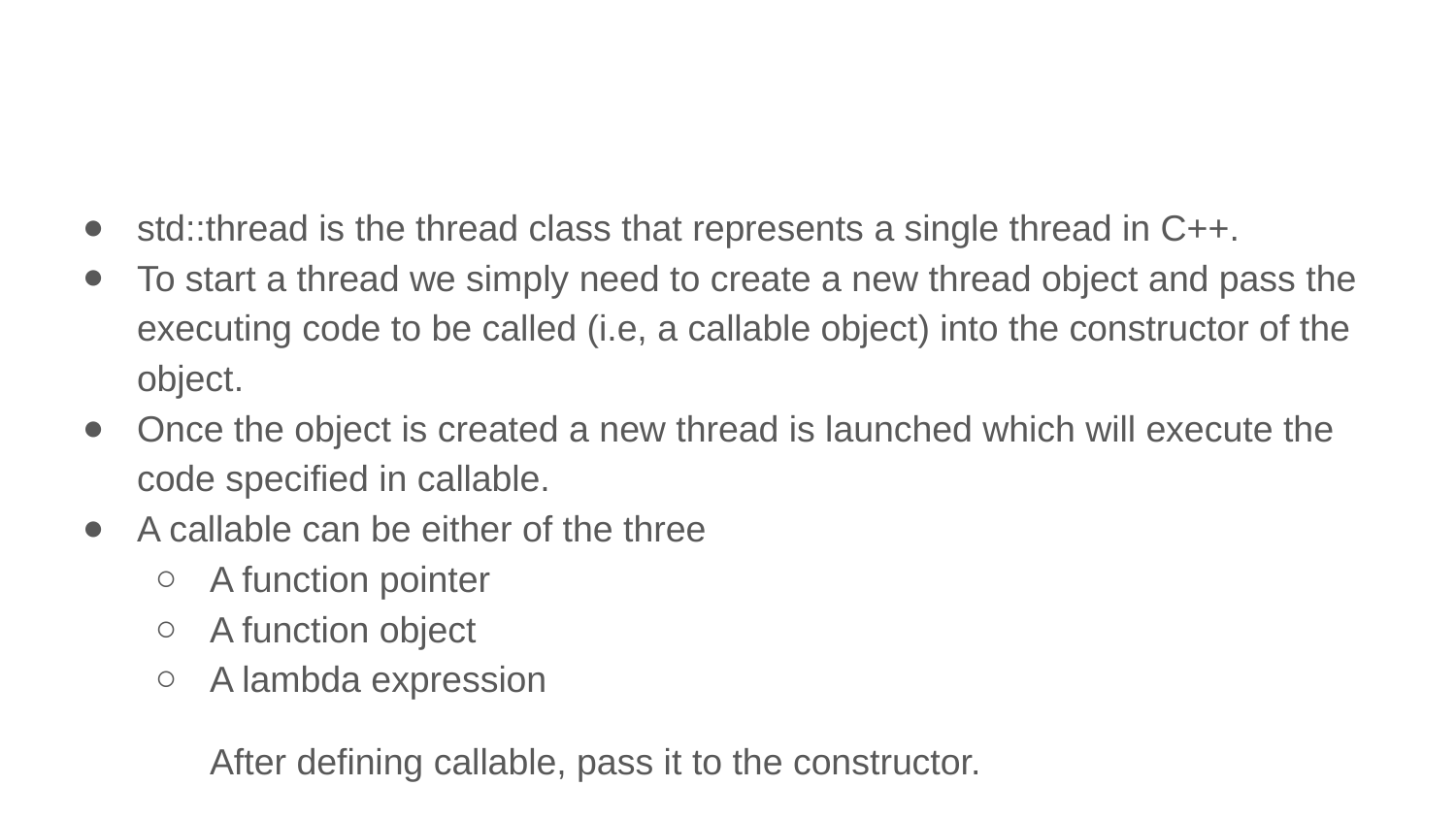

#
std::thread is the thread class that represents a single thread in C++.
To start a thread we simply need to create a new thread object and pass the executing code to be called (i.e, a callable object) into the constructor of the object.
Once the object is created a new thread is launched which will execute the code specified in callable.
A callable can be either of the three
A function pointer
A function object
A lambda expression
After defining callable, pass it to the constructor.